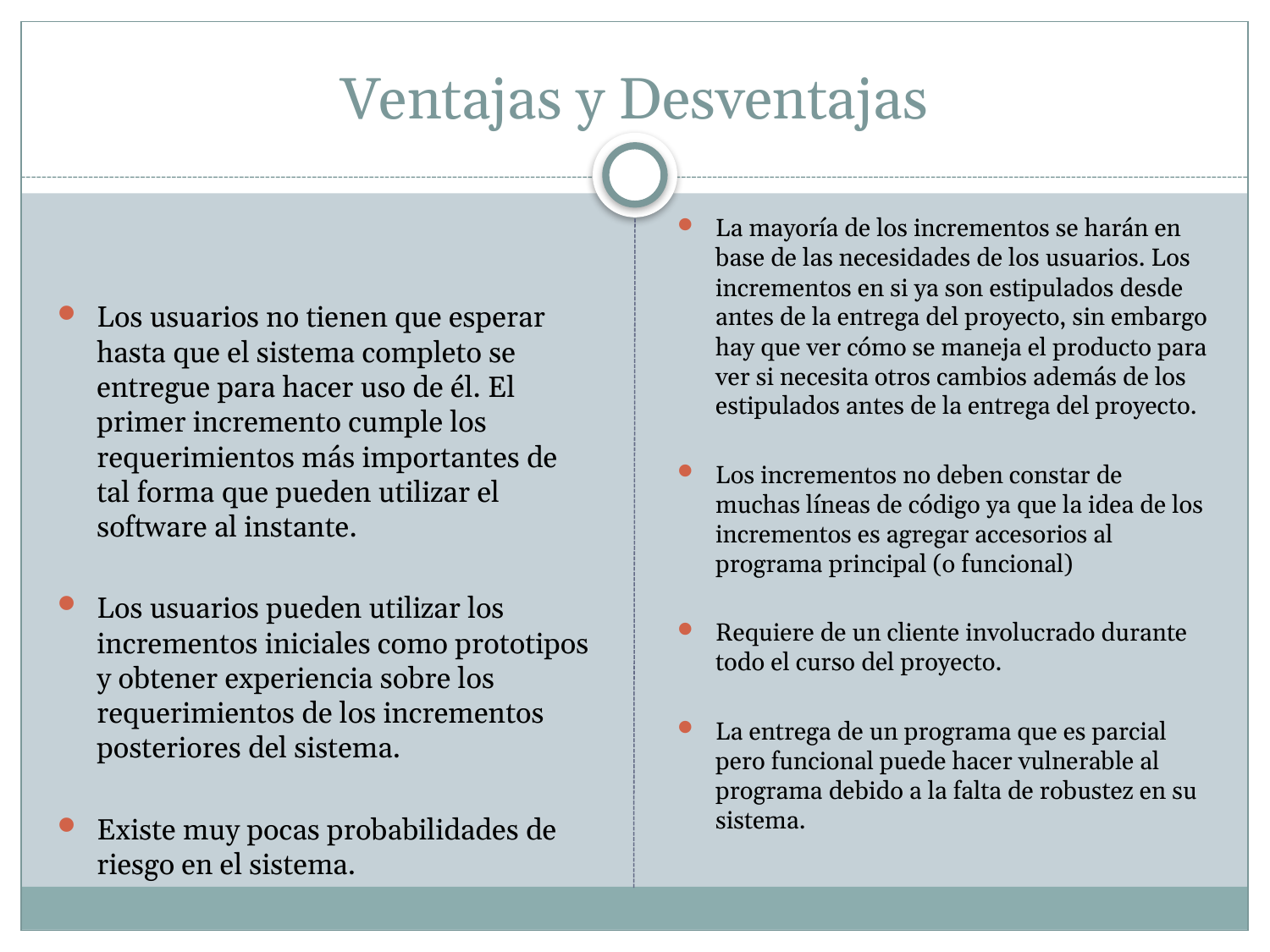

# Ventajas y Desventajas
La mayoría de los incrementos se harán en base de las necesidades de los usuarios. Los incrementos en si ya son estipulados desde antes de la entrega del proyecto, sin embargo hay que ver cómo se maneja el producto para ver si necesita otros cambios además de los estipulados antes de la entrega del proyecto.

Los incrementos no deben constar de muchas líneas de código ya que la idea de los incrementos es agregar accesorios al programa principal (o funcional)

Requiere de un cliente involucrado durante todo el curso del proyecto.

La entrega de un programa que es parcial pero funcional puede hacer vulnerable al programa debido a la falta de robustez en su sistema.

Los usuarios no tienen que esperar hasta que el sistema completo se entregue para hacer uso de él. El primer incremento cumple los requerimientos más importantes de tal forma que pueden utilizar el software al instante.

Los usuarios pueden utilizar los incrementos iniciales como prototipos y obtener experiencia sobre los requerimientos de los incrementos posteriores del sistema.

Existe muy pocas probabilidades de riesgo en el sistema.